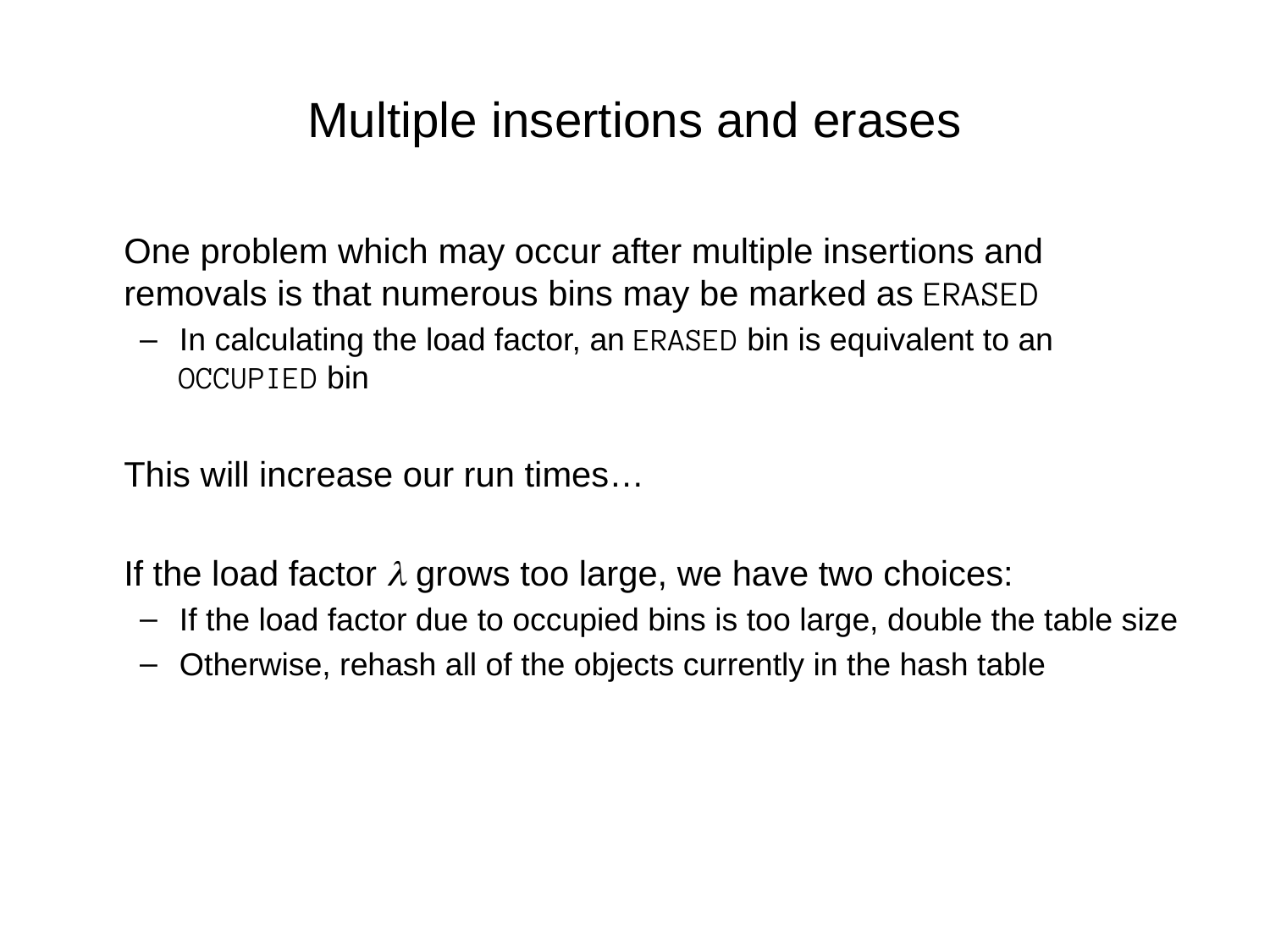

# Multiple insertions and erases
	One problem which may occur after multiple insertions and removals is that numerous bins may be marked as ERASED
In calculating the load factor, an ERASED bin is equivalent to an OCCUPIED bin

	This will increase our run times…

	If the load factor λ grows too large, we have two choices:
If the load factor due to occupied bins is too large, double the table size
Otherwise, rehash all of the objects currently in the hash table